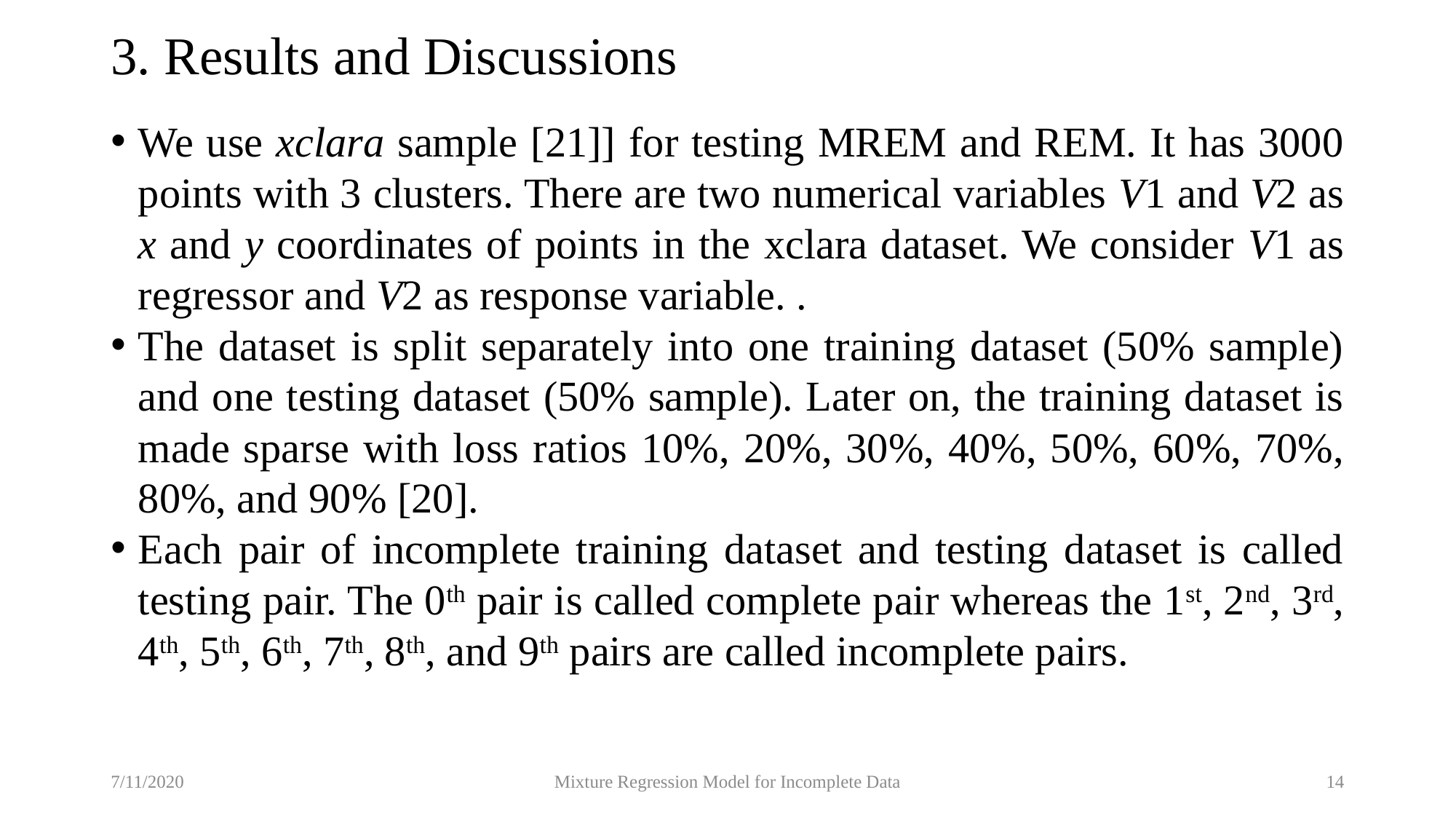

# 3. Results and Discussions
We use xclara sample [21]] for testing MREM and REM. It has 3000 points with 3 clusters. There are two numerical variables V1 and V2 as x and y coordinates of points in the xclara dataset. We consider V1 as regressor and V2 as response variable. .
The dataset is split separately into one training dataset (50% sample) and one testing dataset (50% sample). Later on, the training dataset is made sparse with loss ratios 10%, 20%, 30%, 40%, 50%, 60%, 70%, 80%, and 90% [20].
Each pair of incomplete training dataset and testing dataset is called testing pair. The 0th pair is called complete pair whereas the 1st, 2nd, 3rd, 4th, 5th, 6th, 7th, 8th, and 9th pairs are called incomplete pairs.
7/11/2020
Mixture Regression Model for Incomplete Data
14